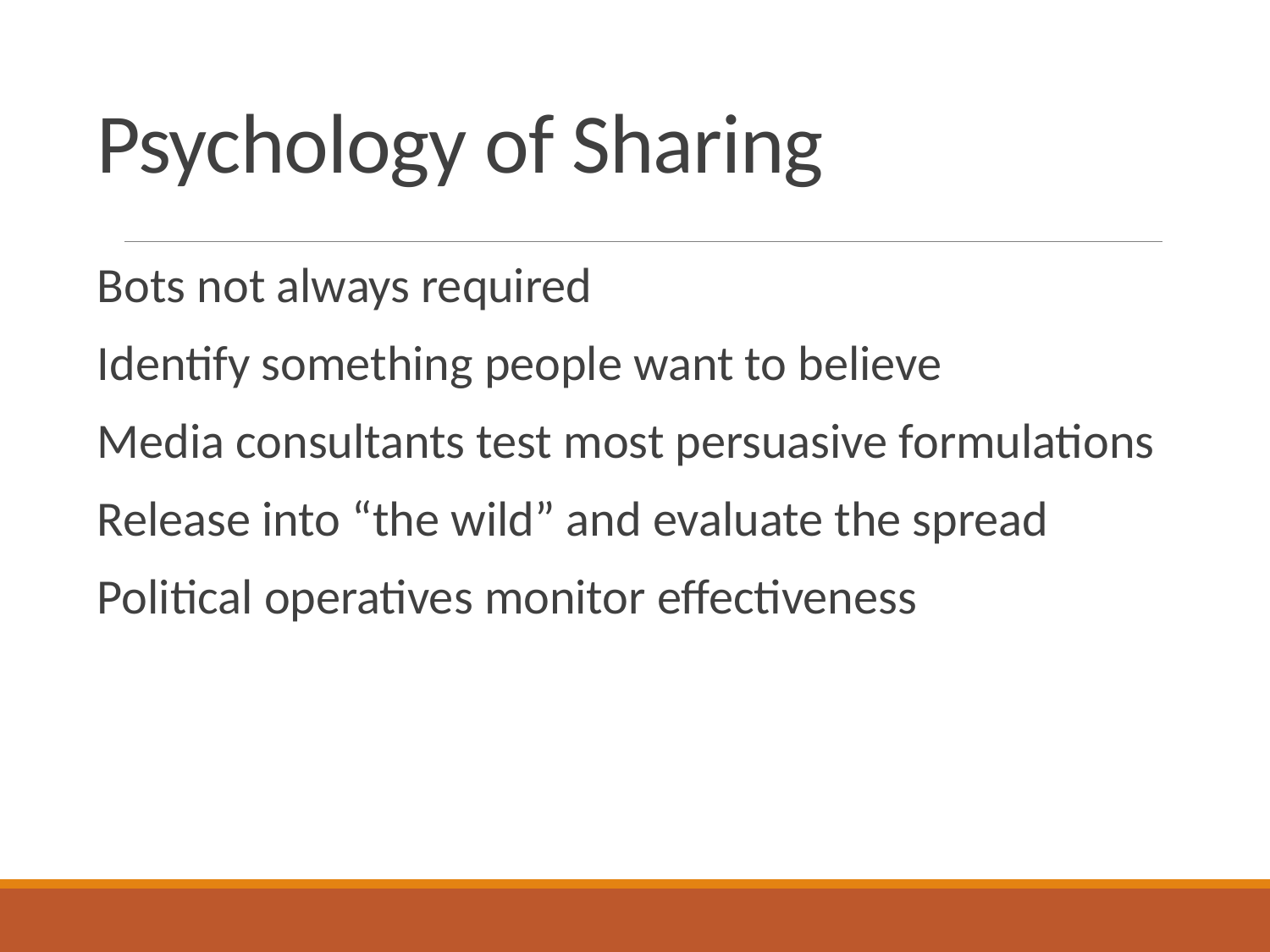

# Psychology of Sharing
Bots not always required
Identify something people want to believe
Media consultants test most persuasive formulations
Release into “the wild” and evaluate the spread
Political operatives monitor effectiveness